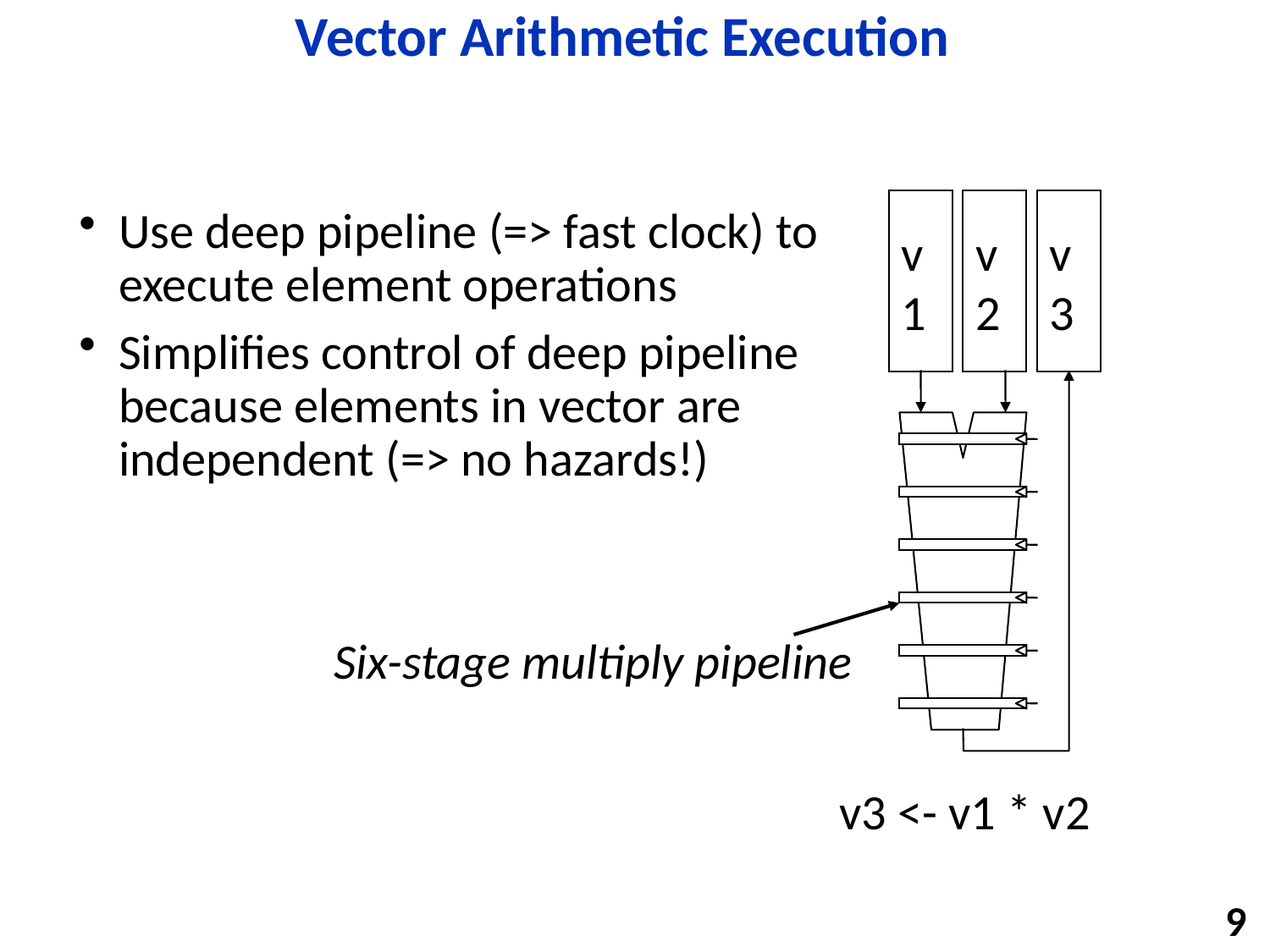

# Vector Arithmetic Execution
v1
v2
v3
Use deep pipeline (=> fast clock) to execute element operations
Simplifies control of deep pipeline because elements in vector are independent (=> no hazards!)

Six-stage multiply pipeline

v3 <- v1 * v2
9